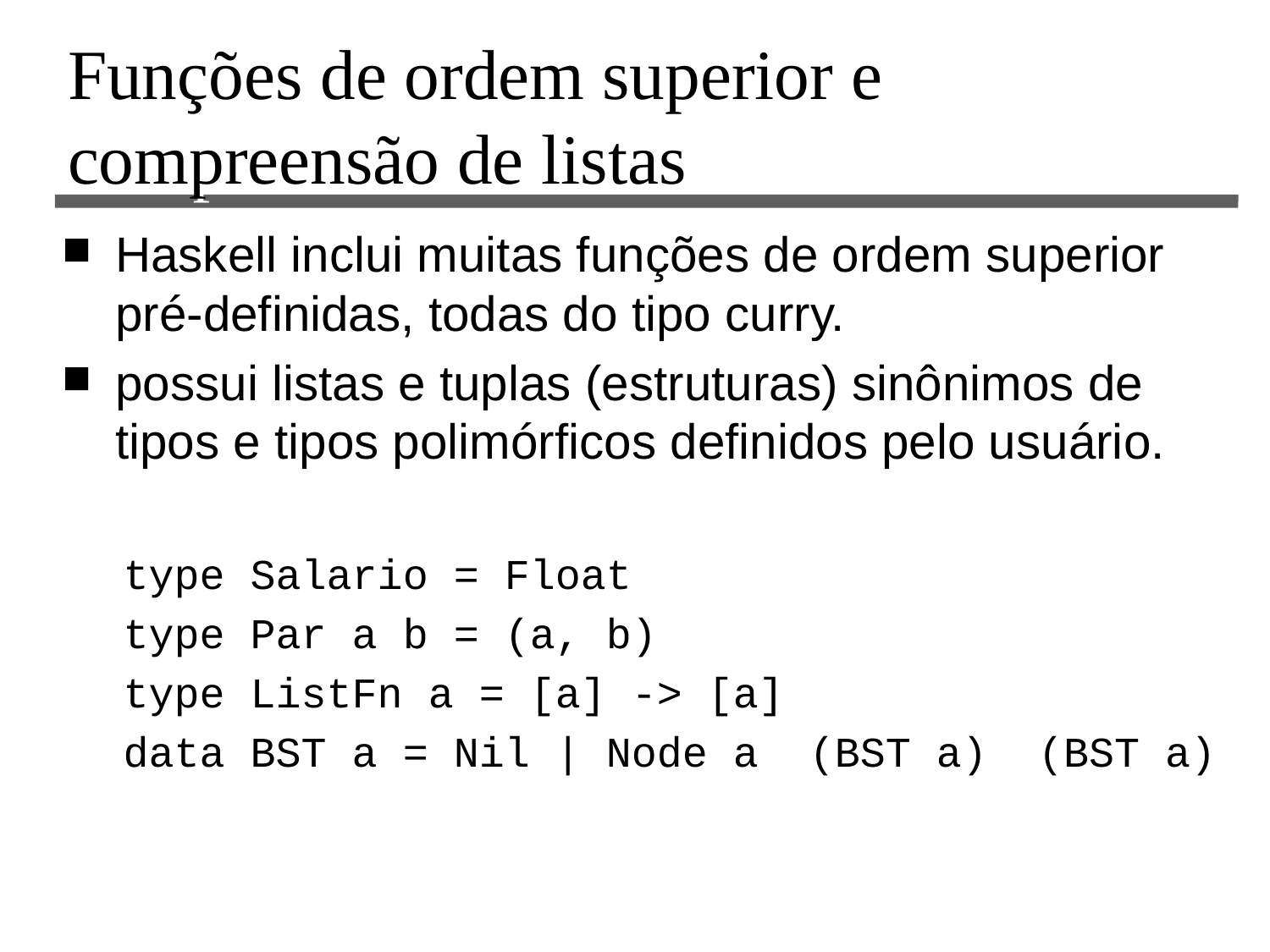

# Funções de ordem superior e compreensão de listas
Haskell inclui muitas funções de ordem superior pré-definidas, todas do tipo curry.
possui listas e tuplas (estruturas) sinônimos de tipos e tipos polimórficos definidos pelo usuário.

type Salario = Float
type Par a b = (a, b)
type ListFn a = [a] -> [a]
data BST a = Nil | Node a  (BST a)  (BST a)